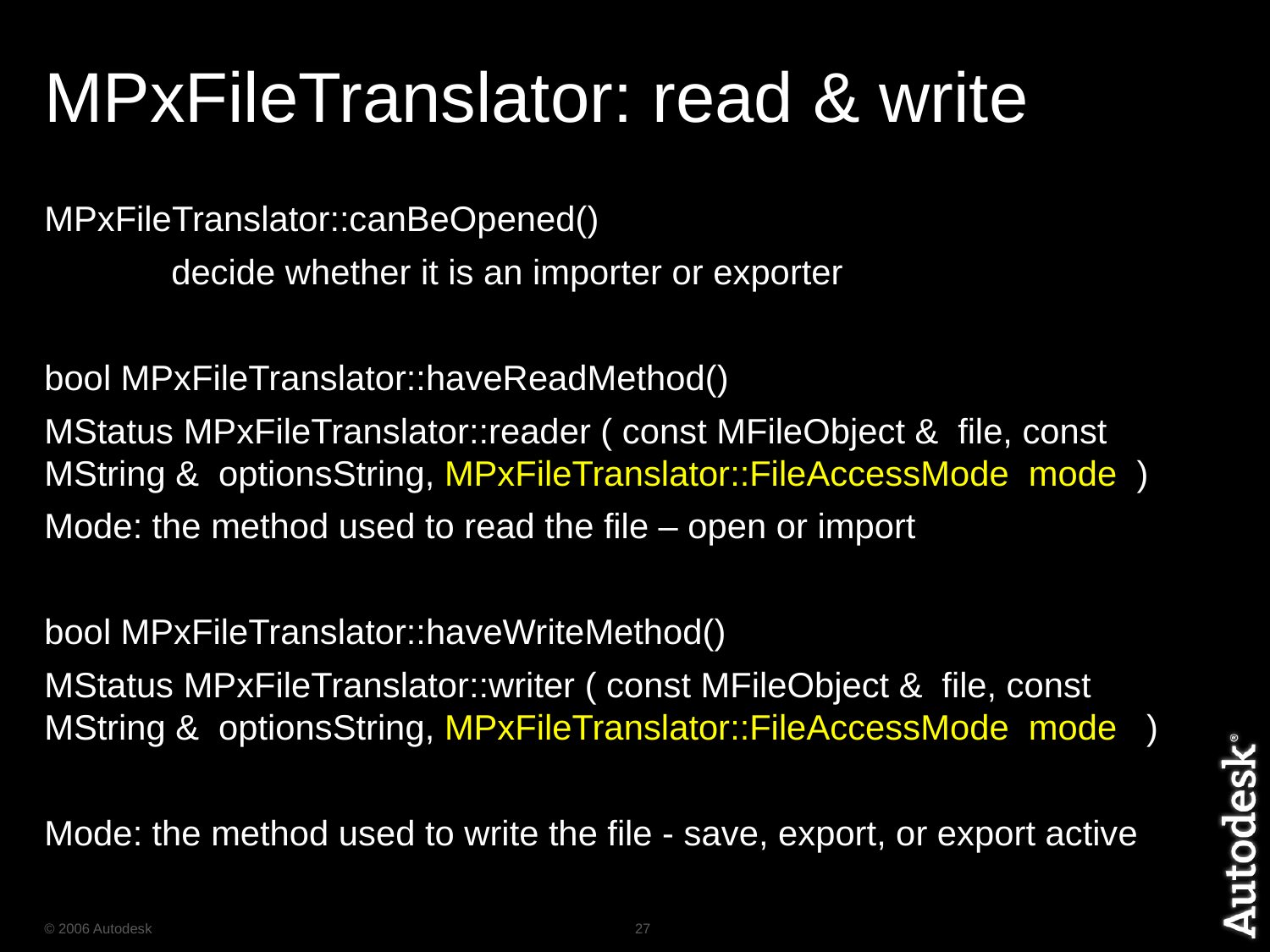

# MPxFileTranslator: read & write
MPxFileTranslator::canBeOpened()
	decide whether it is an importer or exporter

bool MPxFileTranslator::haveReadMethod()
MStatus MPxFileTranslator::reader ( const MFileObject &  file, const MString &  optionsString, MPxFileTranslator::FileAccessMode  mode  )
Mode: the method used to read the file – open or import

bool MPxFileTranslator::haveWriteMethod()
MStatus MPxFileTranslator::writer ( const MFileObject &  file, const MString &  optionsString, MPxFileTranslator::FileAccessMode  mode   )

Mode: the method used to write the file - save, export, or export active